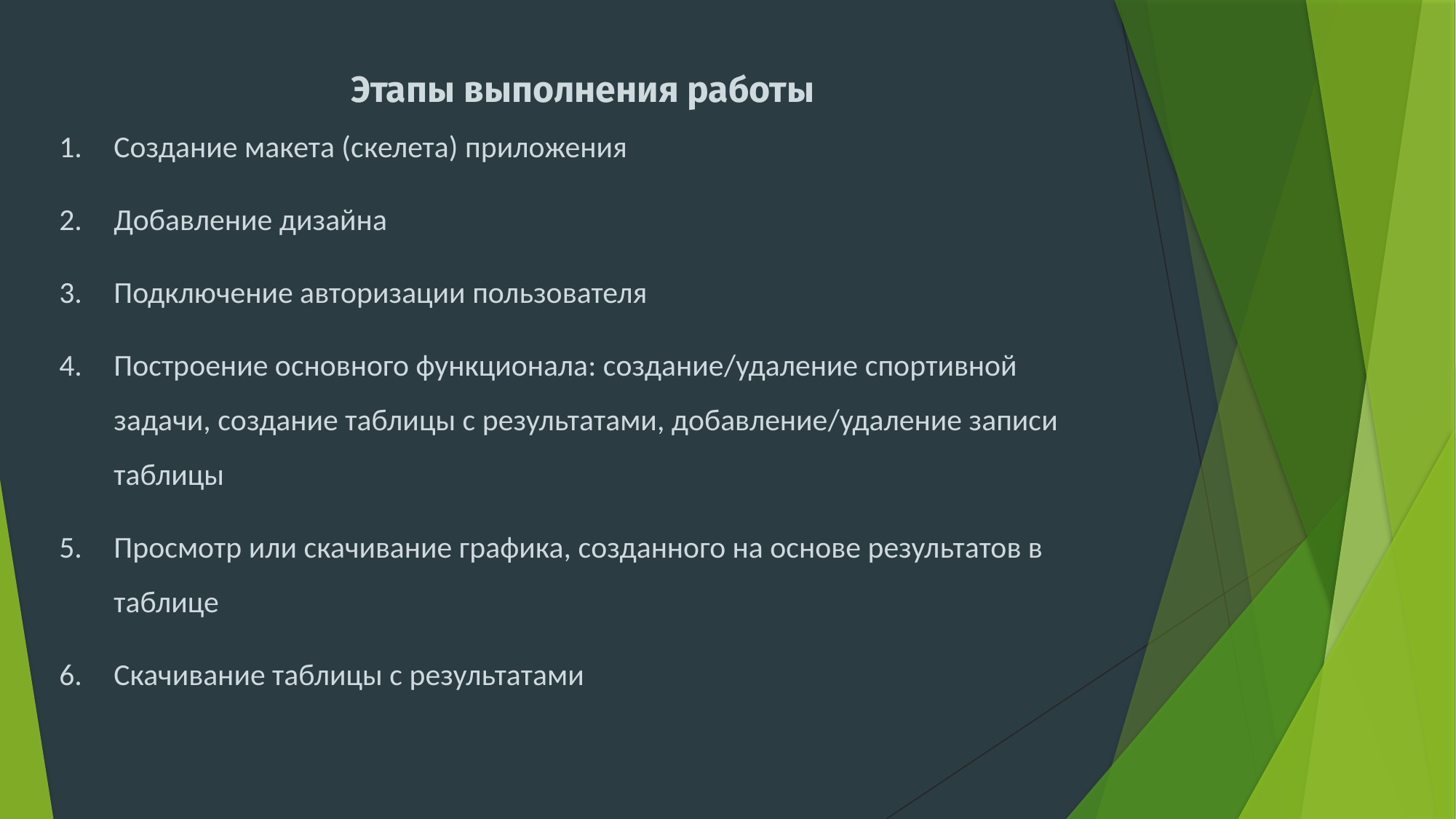

Этапы выполнения работы
Создание макета (скелета) приложения
Добавление дизайна
Подключение авторизации пользователя
Построение основного функционала: создание/удаление спортивной задачи, создание таблицы с результатами, добавление/удаление записи таблицы
Просмотр или скачивание графика, созданного на основе результатов в таблице
Скачивание таблицы с результатами